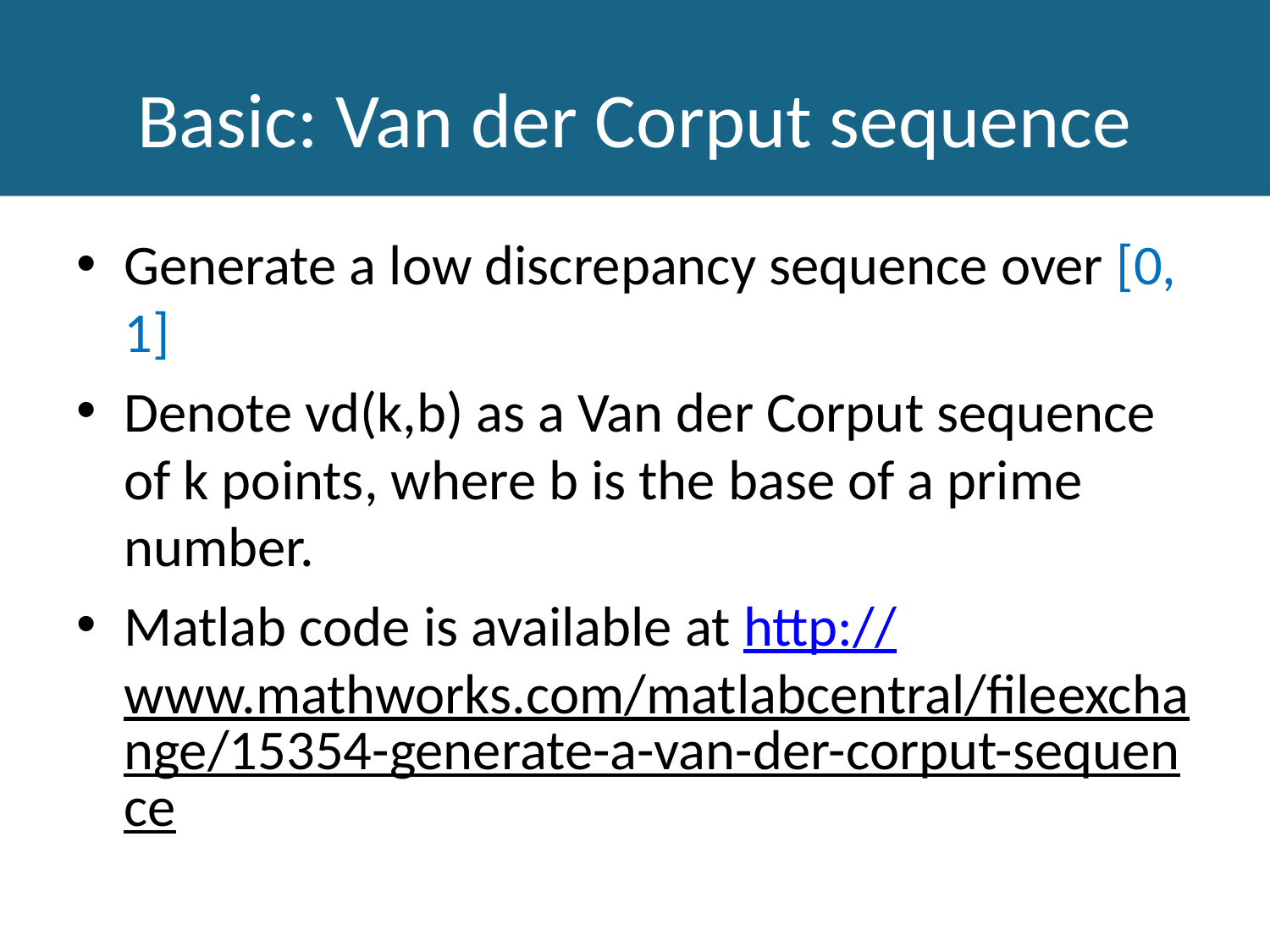

# Basic: Van der Corput sequence
Generate a low discrepancy sequence over [0, 1]
Denote vd(k,b) as a Van der Corput sequence of k points, where b is the base of a prime number.
Matlab code is available at http://www.mathworks.com/matlabcentral/fileexchange/15354-generate-a-van-der-corput-sequence